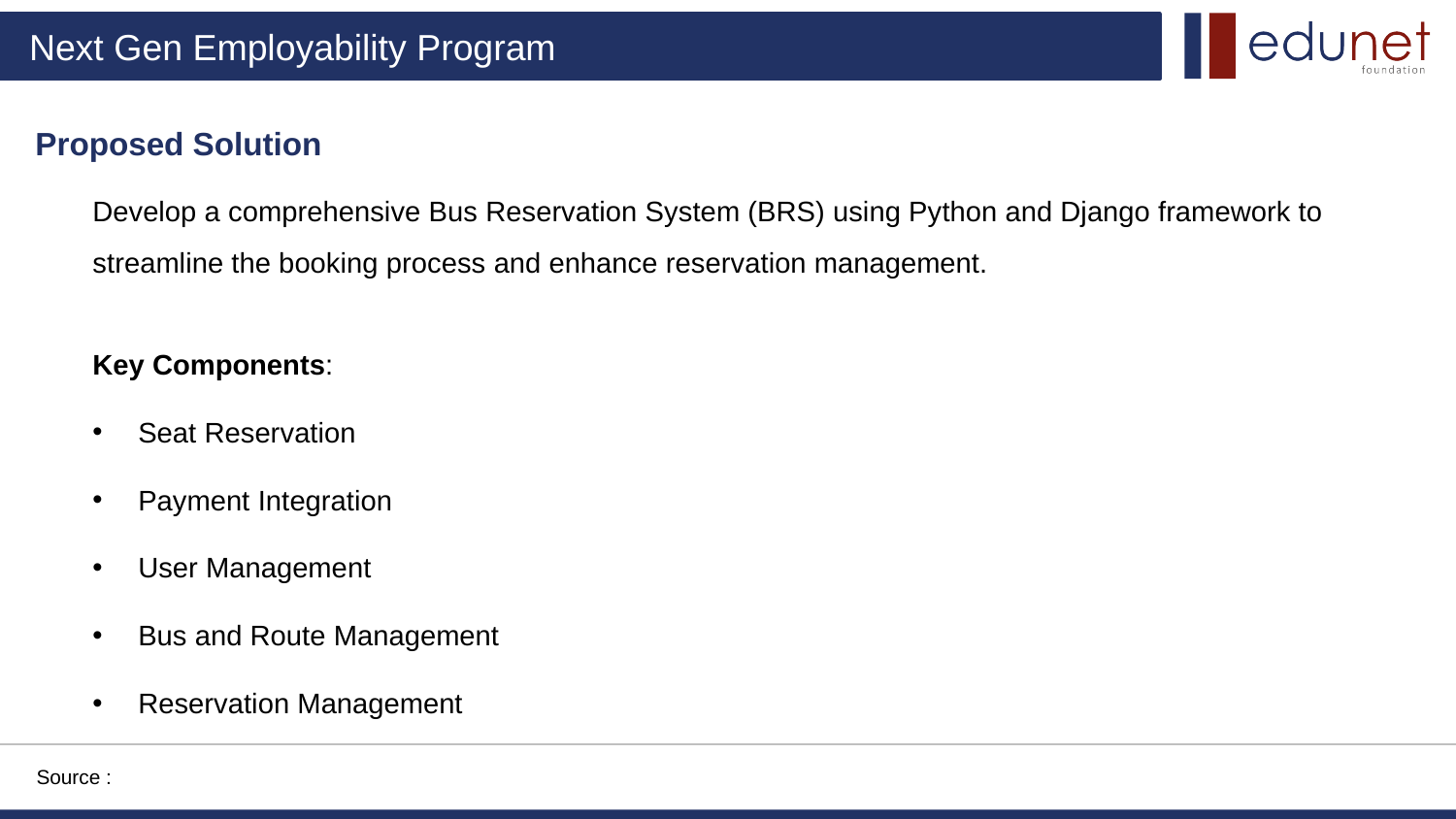

Proposed Solution
Develop a comprehensive Bus Reservation System (BRS) using Python and Django framework to streamline the booking process and enhance reservation management.

Key Components:
Seat Reservation
Payment Integration
User Management
Bus and Route Management
Reservation Management
Source :